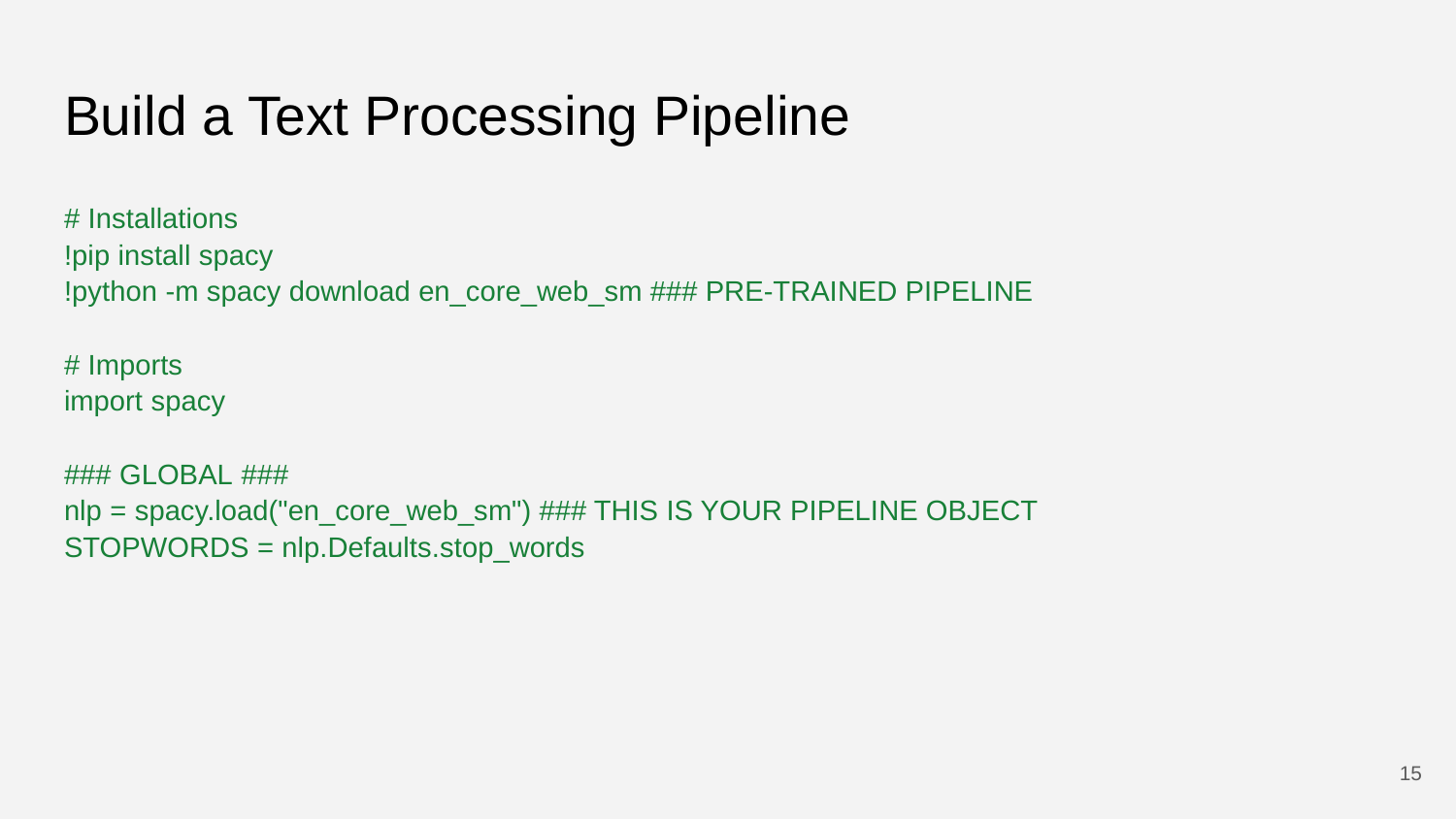

# Build a Text Processing Pipeline
# Installations
!pip install spacy
!python -m spacy download en_core_web_sm ### PRE-TRAINED PIPELINE

# Imports
import spacy

### GLOBAL ###
nlp = spacy.load("en_core_web_sm") ### THIS IS YOUR PIPELINE OBJECT
STOPWORDS = nlp.Defaults.stop_words

15